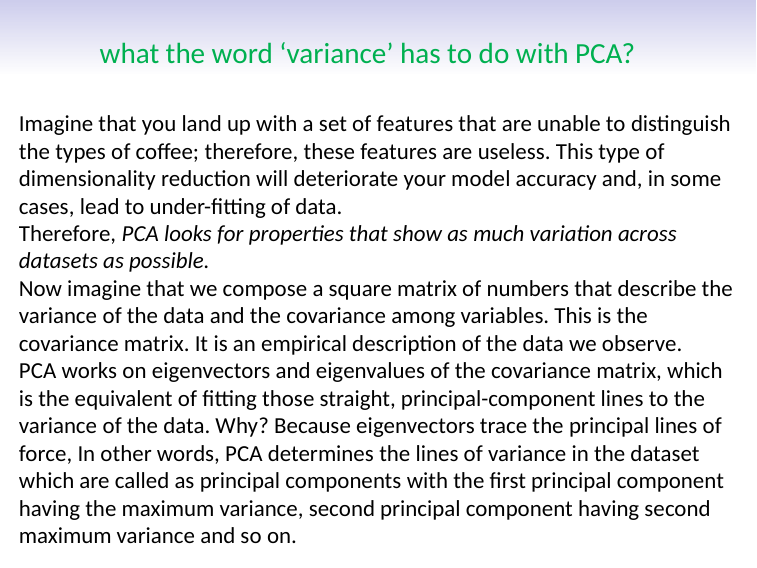

# what the word ‘variance’ has to do with PCA?
Imagine that you land up with a set of features that are unable to distinguish the types of coffee; therefore, these features are useless. This type of dimensionality reduction will deteriorate your model accuracy and, in some cases, lead to under-fitting of data.
Therefore, PCA looks for properties that show as much variation across datasets as possible.
Now imagine that we compose a square matrix of numbers that describe the variance of the data and the covariance among variables. This is the covariance matrix. It is an empirical description of the data we observe.
PCA works on eigenvectors and eigenvalues of the covariance matrix, which is the equivalent of fitting those straight, principal-component lines to the variance of the data. Why? Because eigenvectors trace the principal lines of force, In other words, PCA determines the lines of variance in the dataset which are called as principal components with the first principal component having the maximum variance, second principal component having second maximum variance and so on.